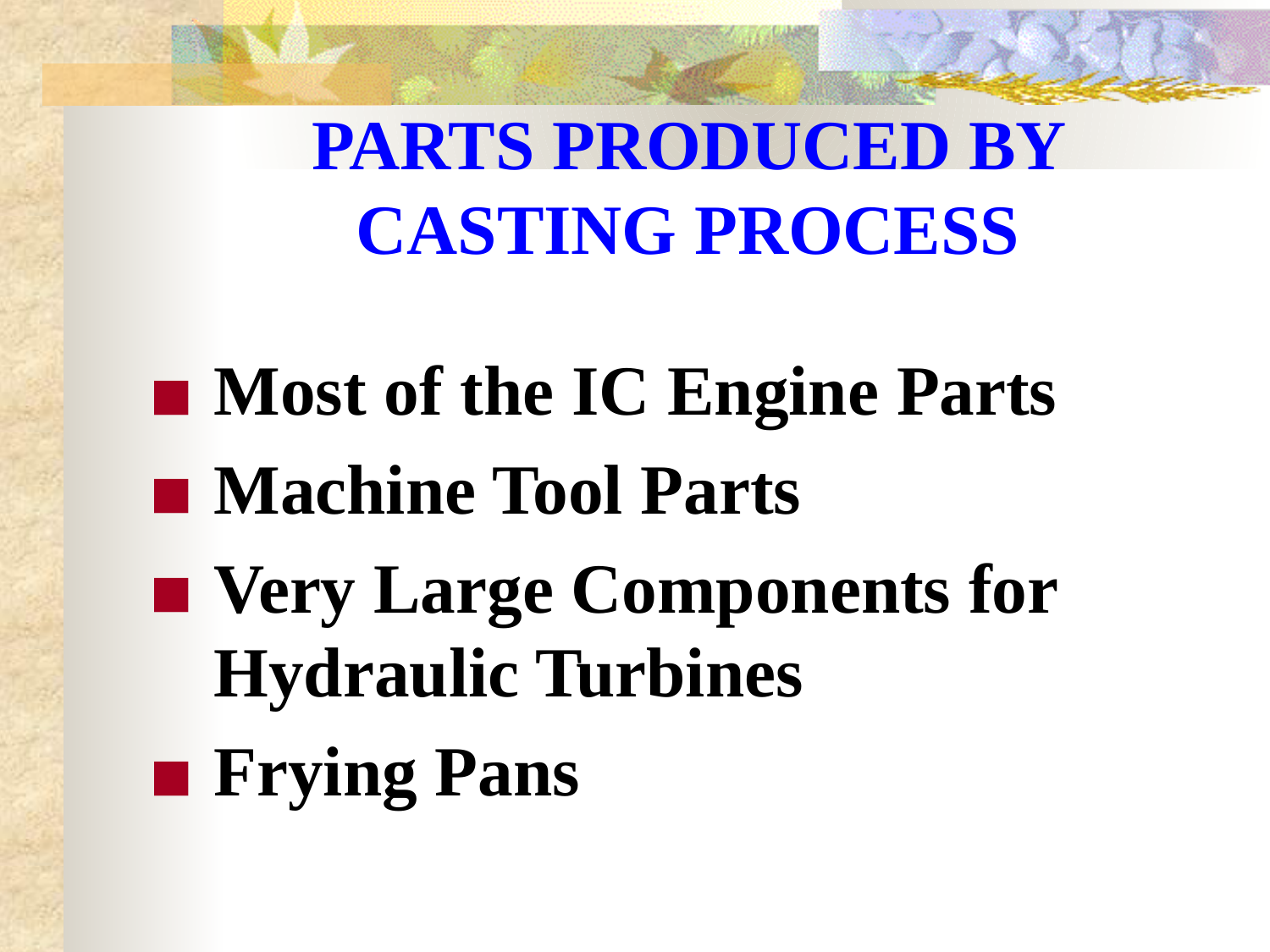

# PARTS PRODUCED BY CASTING PROCESS
Most of the IC Engine Parts
Machine Tool Parts
Very Large Components for Hydraulic Turbines
Frying Pans